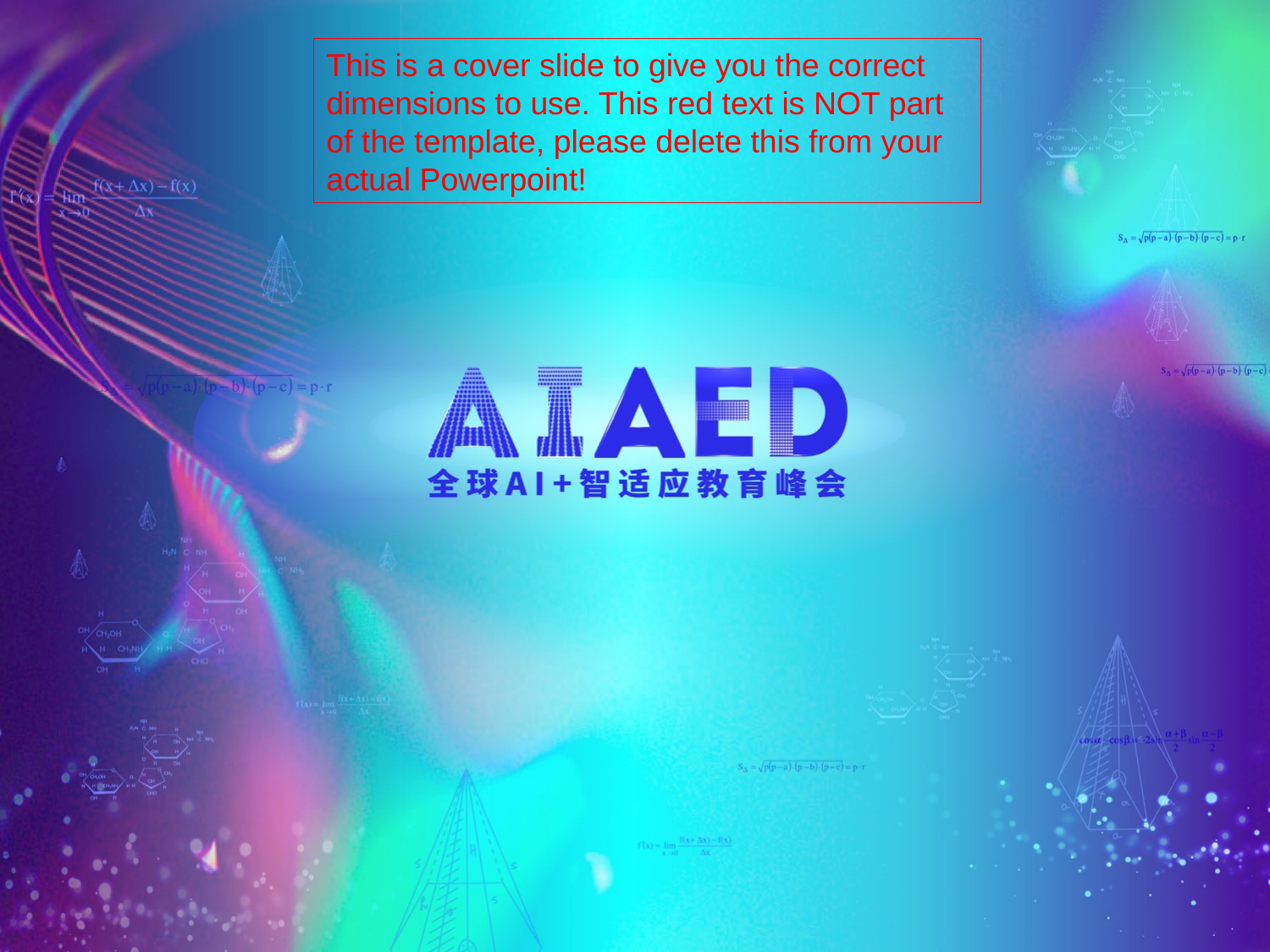

This is a cover slide to give you the correct dimensions to use. This red text is NOT part of the template, please delete this from your actual Powerpoint!